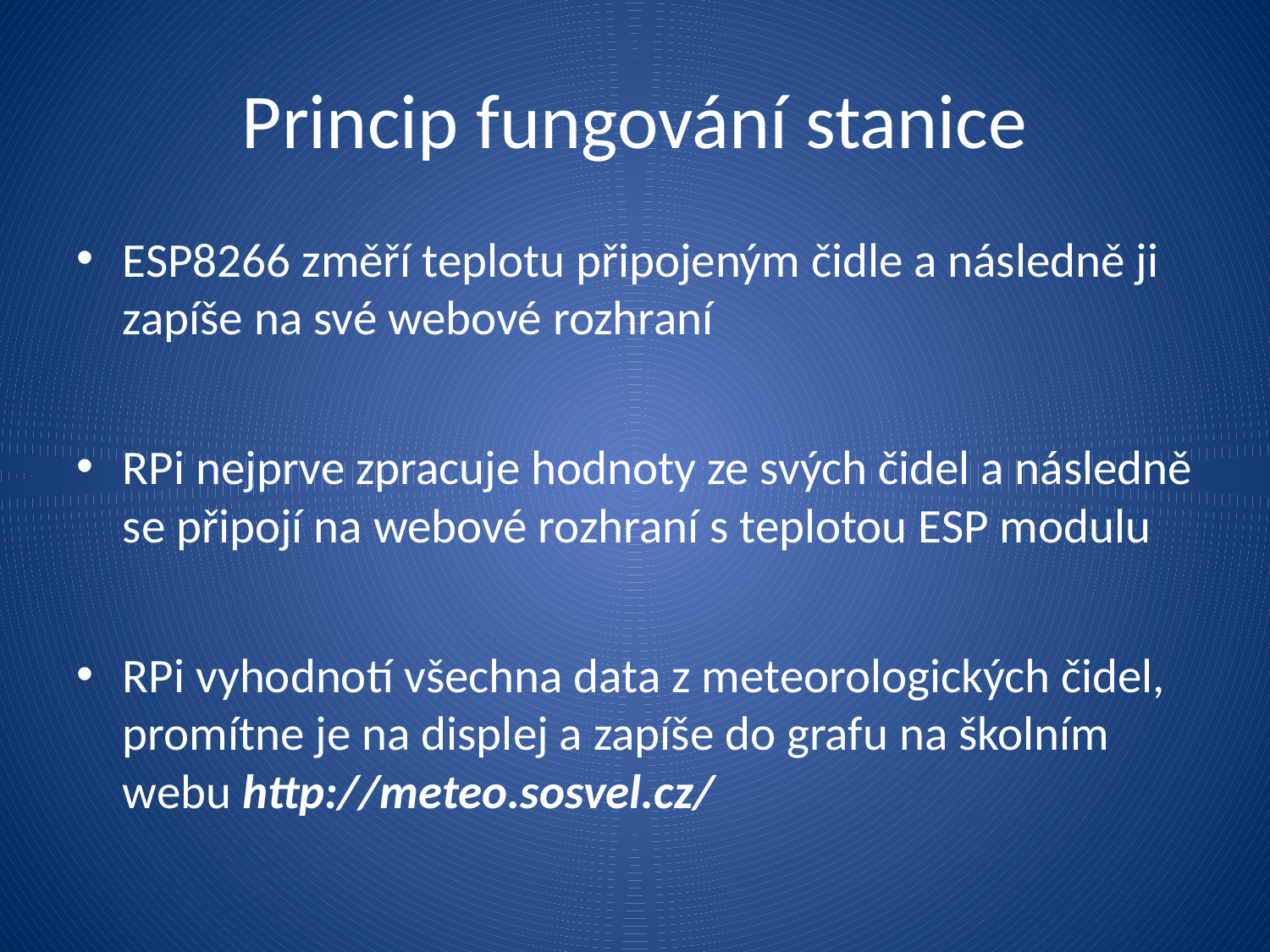

# Princip fungování stanice
ESP8266 změří teplotu připojeným čidle a následně ji zapíše na své webové rozhraní

RPi nejprve zpracuje hodnoty ze svých čidel a následně se připojí na webové rozhraní s teplotou ESP modulu

RPi vyhodnotí všechna data z meteorologických čidel, promítne je na displej a zapíše do grafu na školním webu http://meteo.sosvel.cz/